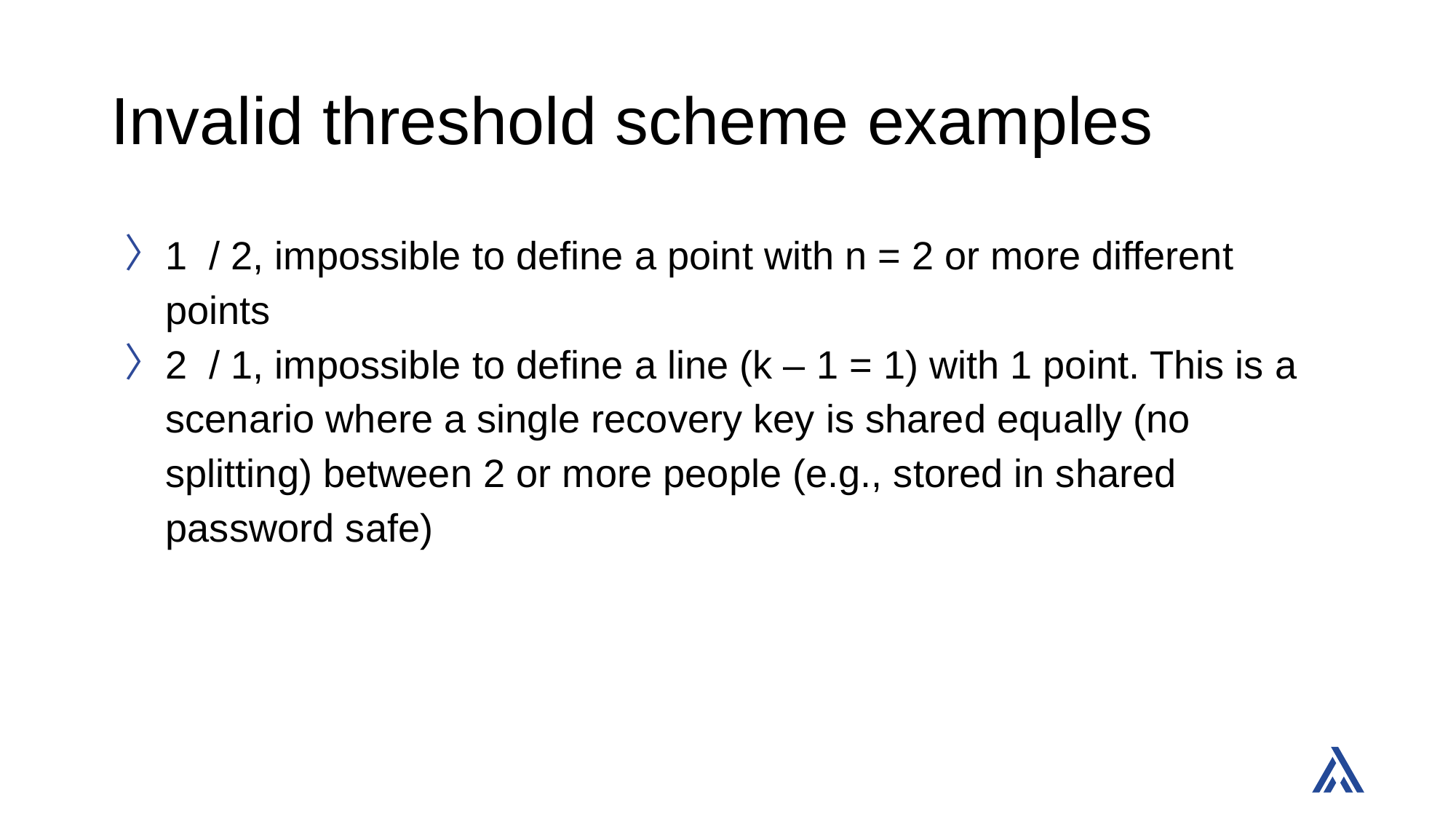

# Invalid threshold scheme examples
1  / 2, impossible to define a point with n = 2 or more different points​
2  / 1, impossible to define a line (k – 1 = 1) with 1 point. This is a scenario where a single recovery key is shared equally (no splitting) between 2 or more people (e.g., stored in shared password safe)